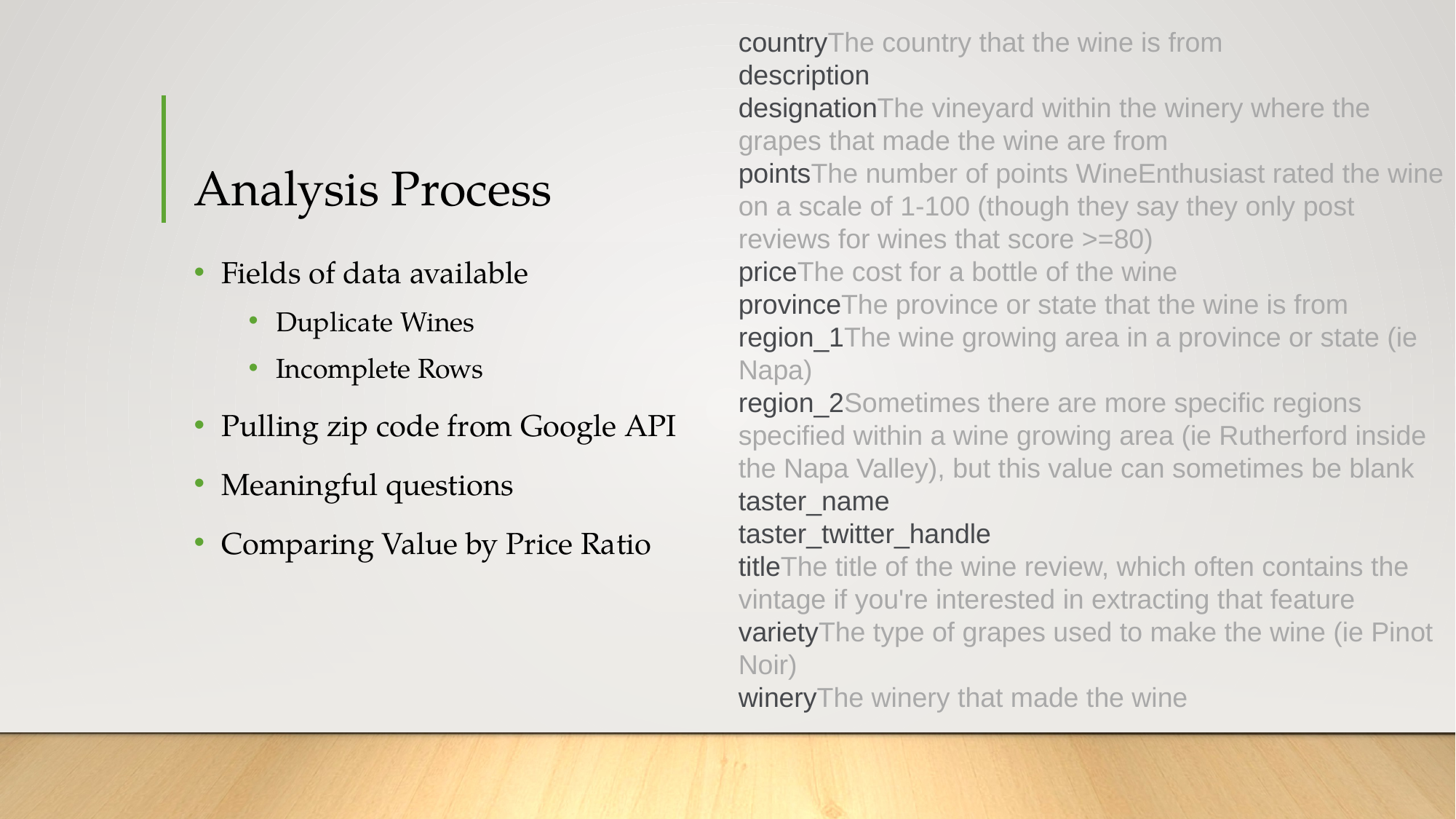

countryThe country that the wine is from
description
designationThe vineyard within the winery where the grapes that made the wine are from
pointsThe number of points WineEnthusiast rated the wine on a scale of 1-100 (though they say they only post reviews for wines that score >=80)
priceThe cost for a bottle of the wine
provinceThe province or state that the wine is from
region_1The wine growing area in a province or state (ie Napa)
region_2Sometimes there are more specific regions specified within a wine growing area (ie Rutherford inside the Napa Valley), but this value can sometimes be blank
taster_name
taster_twitter_handle
titleThe title of the wine review, which often contains the vintage if you're interested in extracting that feature
varietyThe type of grapes used to make the wine (ie Pinot Noir)
wineryThe winery that made the wine
# Analysis Process
Fields of data available
Duplicate Wines
Incomplete Rows
Pulling zip code from Google API
Meaningful questions
Comparing Value by Price Ratio